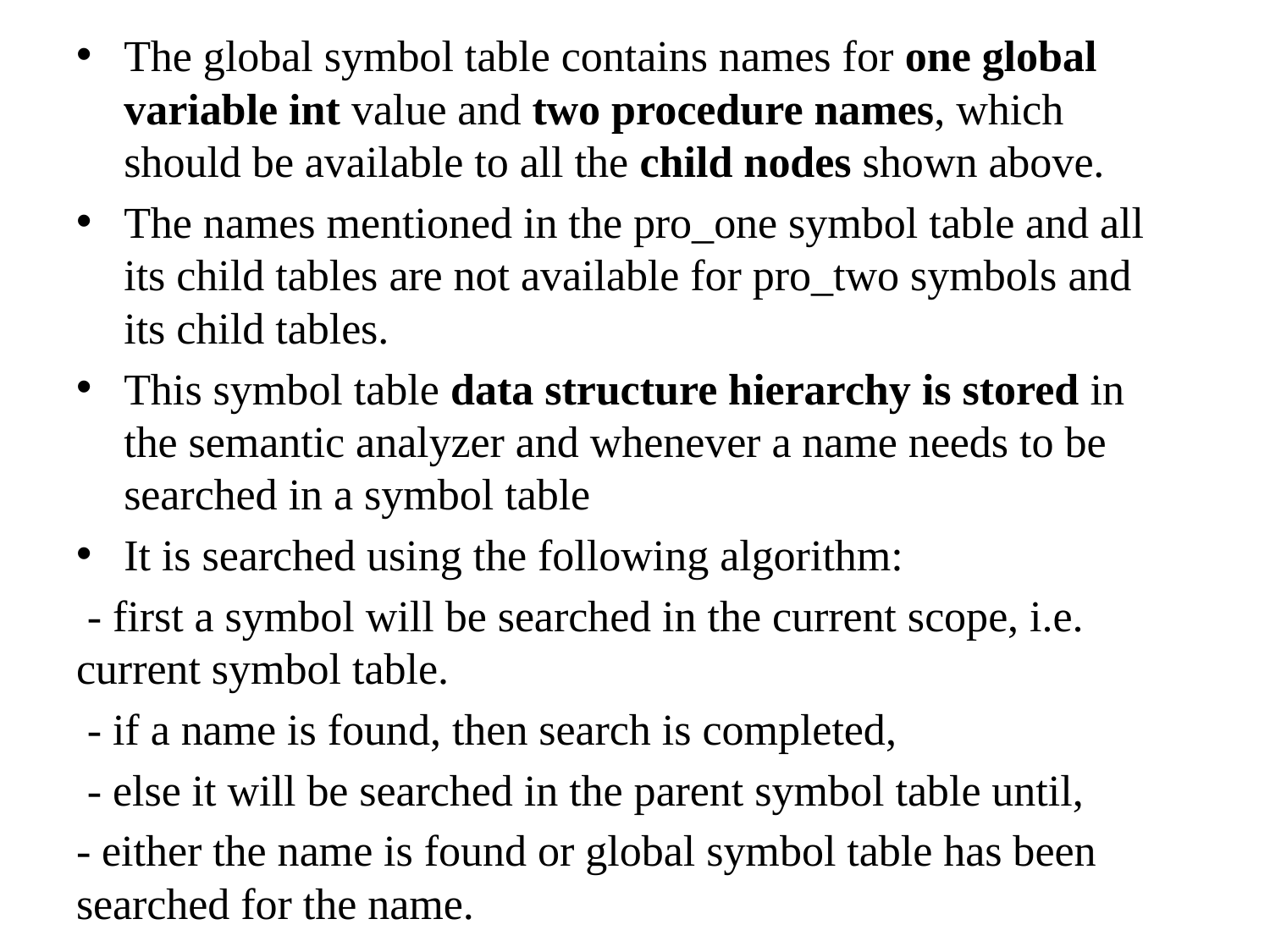

The global symbol table contains names for one global variable int value and two procedure names, which should be available to all the child nodes shown above.
The names mentioned in the pro_one symbol table and all its child tables are not available for pro_two symbols and its child tables.
This symbol table data structure hierarchy is stored in the semantic analyzer and whenever a name needs to be searched in a symbol table
It is searched using the following algorithm:
 - first a symbol will be searched in the current scope, i.e. current symbol table.
 - if a name is found, then search is completed,
 - else it will be searched in the parent symbol table until,
- either the name is found or global symbol table has been searched for the name.